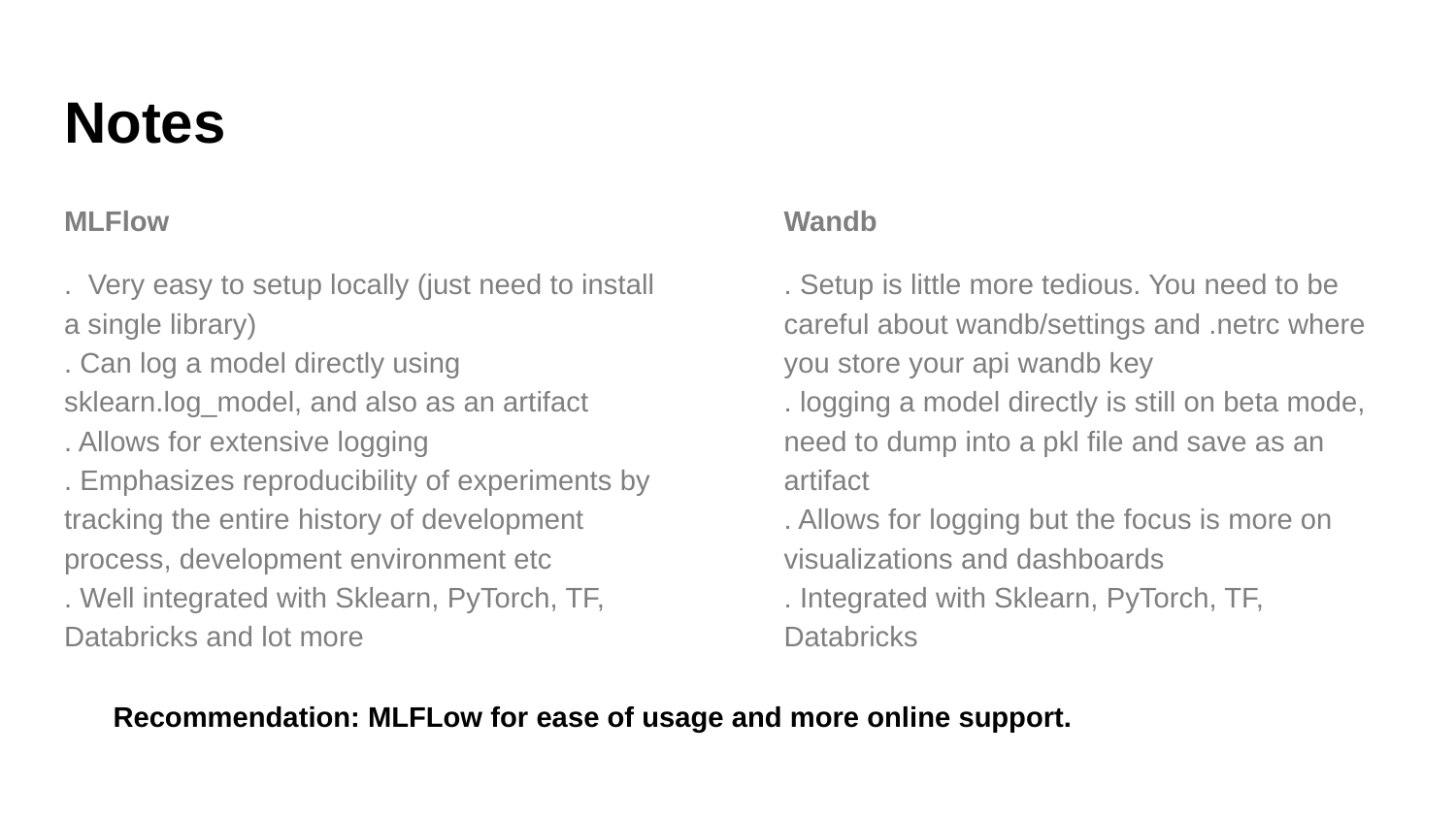

# Notes
MLFlow
.  Very easy to setup locally (just need to install a single library)
. Can log a model directly using sklearn.log_model, and also as an artifact
. Allows for extensive logging
. Emphasizes reproducibility of experiments by tracking the entire history of development process, development environment etc
. Well integrated with Sklearn, PyTorch, TF, Databricks and lot more
Wandb
. Setup is little more tedious. You need to be careful about wandb/settings and .netrc where you store your api wandb key
. logging a model directly is still on beta mode, need to dump into a pkl file and save as an artifact
. Allows for logging but the focus is more on visualizations and dashboards
. Integrated with Sklearn, PyTorch, TF, Databricks
Recommendation: MLFLow for ease of usage and more online support.